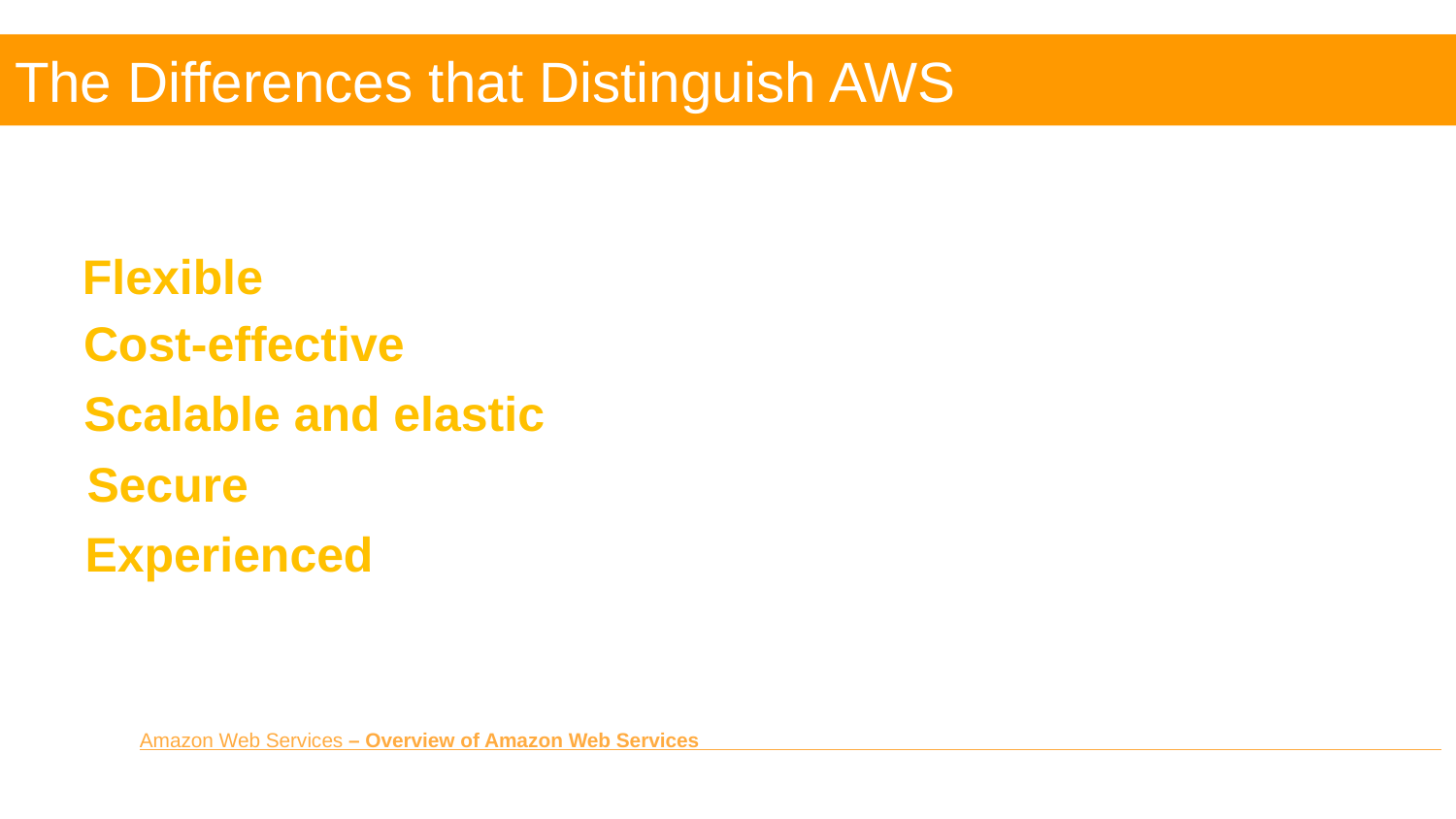

# The Differences that Distinguish AWS
Flexible
Cost-effective
Scalable and elastic
Secure
Experienced
Amazon Web Services – Overview of Amazon Web Services